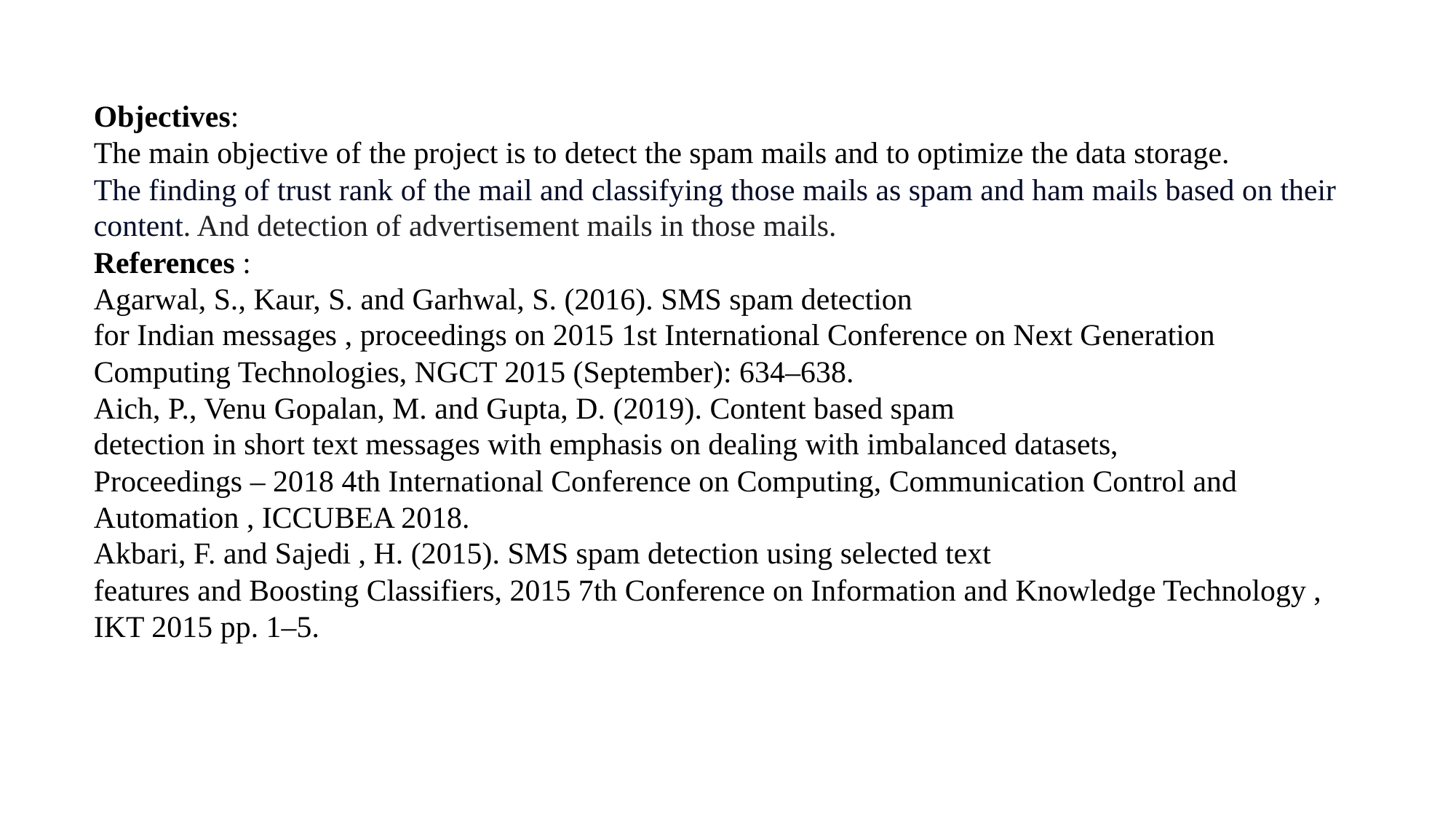

Objectives:
The main objective of the project is to detect the spam mails and to optimize the data storage.
The finding of trust rank of the mail and classifying those mails as spam and ham mails based on their content. And detection of advertisement mails in those mails.
References :
Agarwal, S., Kaur, S. and Garhwal, S. (2016). SMS spam detection
for Indian messages , proceedings on 2015 1st International Conference on Next Generation
Computing Technologies, NGCT 2015 (September): 634–638.
Aich, P., Venu Gopalan, M. and Gupta, D. (2019). Content based spam
detection in short text messages with emphasis on dealing with imbalanced datasets,
Proceedings – 2018 4th International Conference on Computing, Communication Control and Automation , ICCUBEA 2018.
Akbari, F. and Sajedi , H. (2015). SMS spam detection using selected text
features and Boosting Classifiers, 2015 7th Conference on Information and Knowledge Technology , IKT 2015 pp. 1–5.